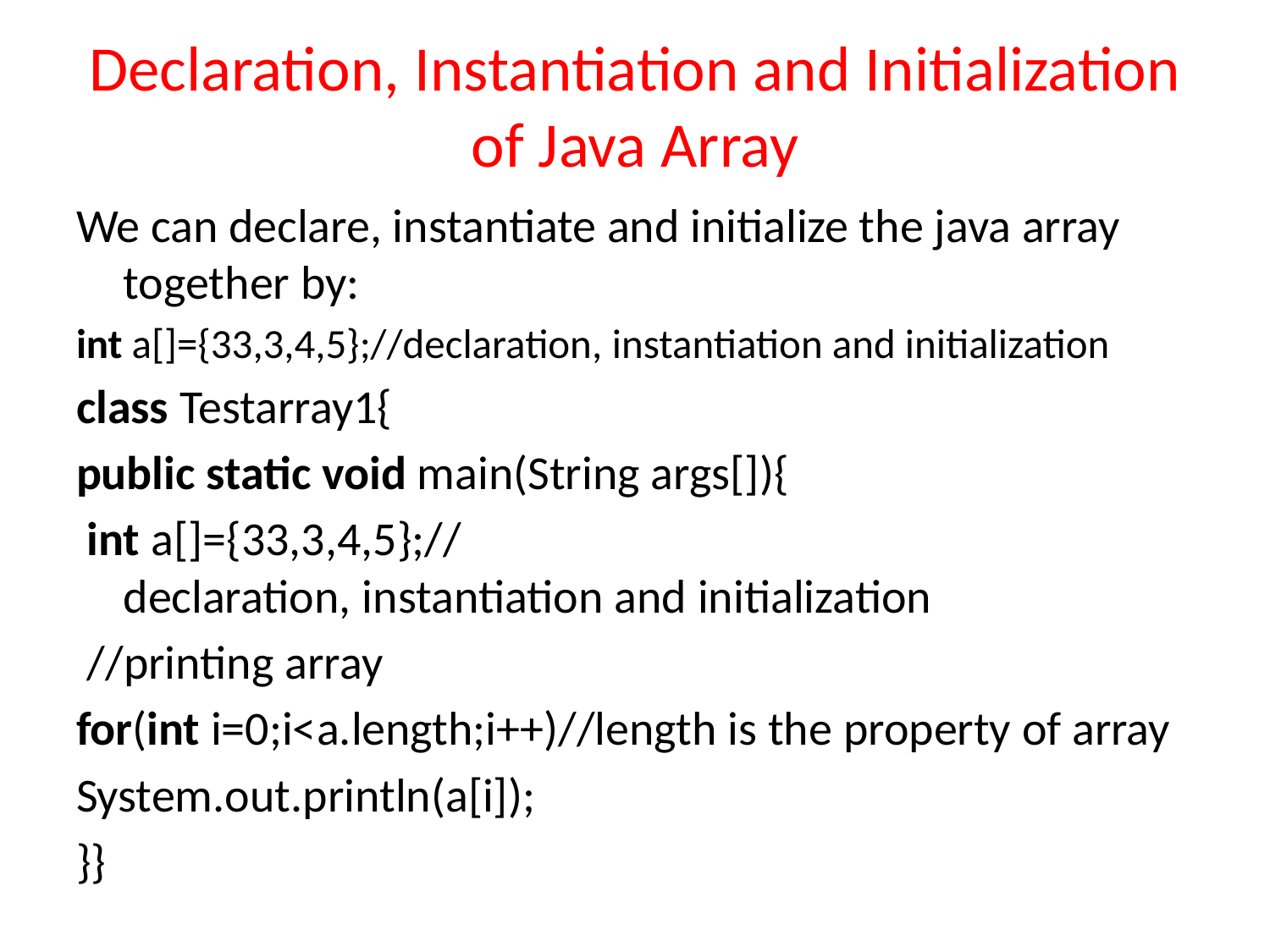

# Declaration, Instantiation and Initialization of Java Array
We can declare, instantiate and initialize the java array together by:
int a[]={33,3,4,5};//declaration, instantiation and initialization
class Testarray1{
public static void main(String args[]){
 int a[]={33,3,4,5};//declaration, instantiation and initialization
 //printing array
for(int i=0;i<a.length;i++)//length is the property of array
System.out.println(a[i]);
}}